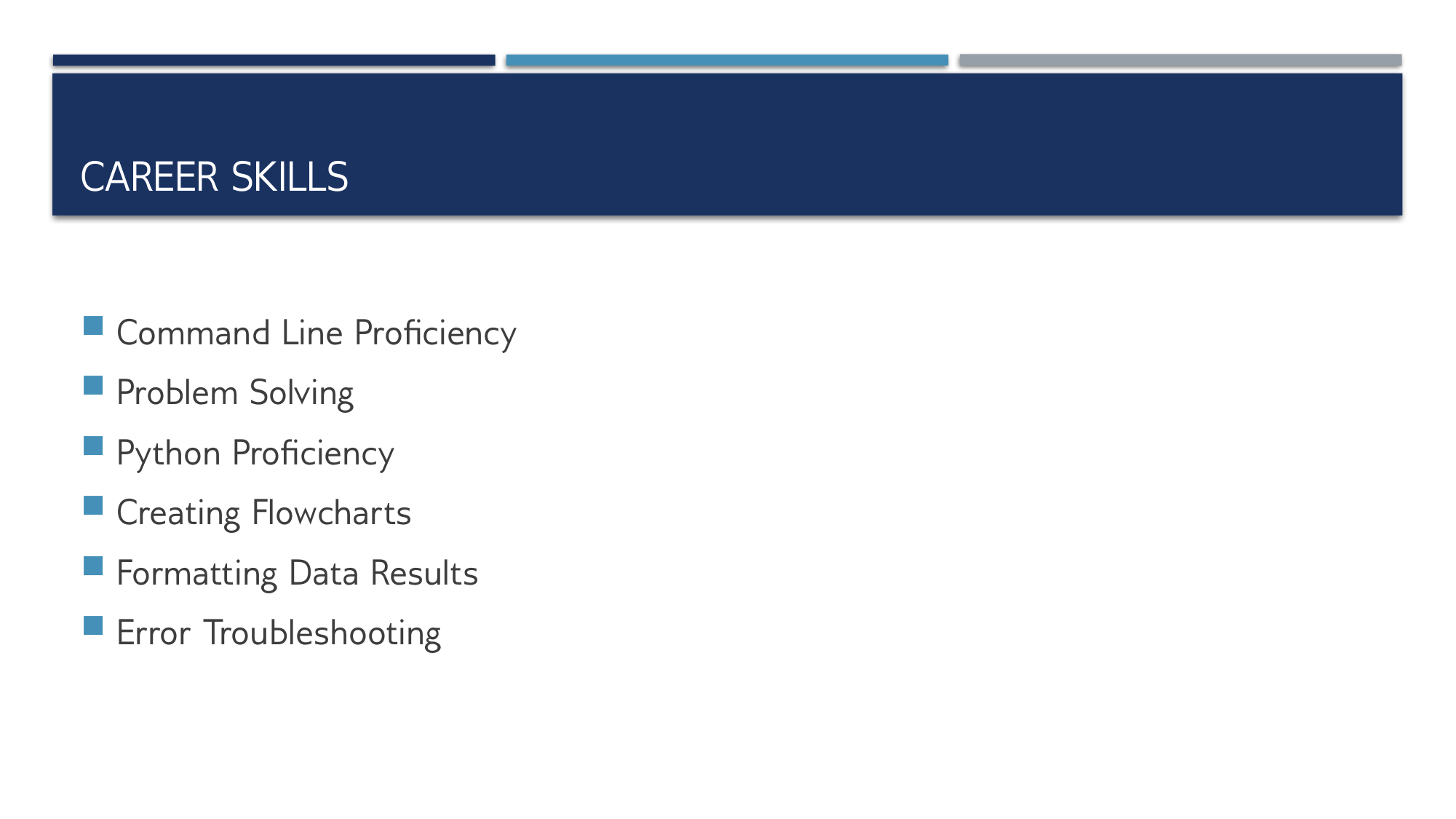

# Career skills
Command Line Proficiency
Problem Solving
Python Proficiency
Creating Flowcharts
Formatting Data Results
Error Troubleshooting